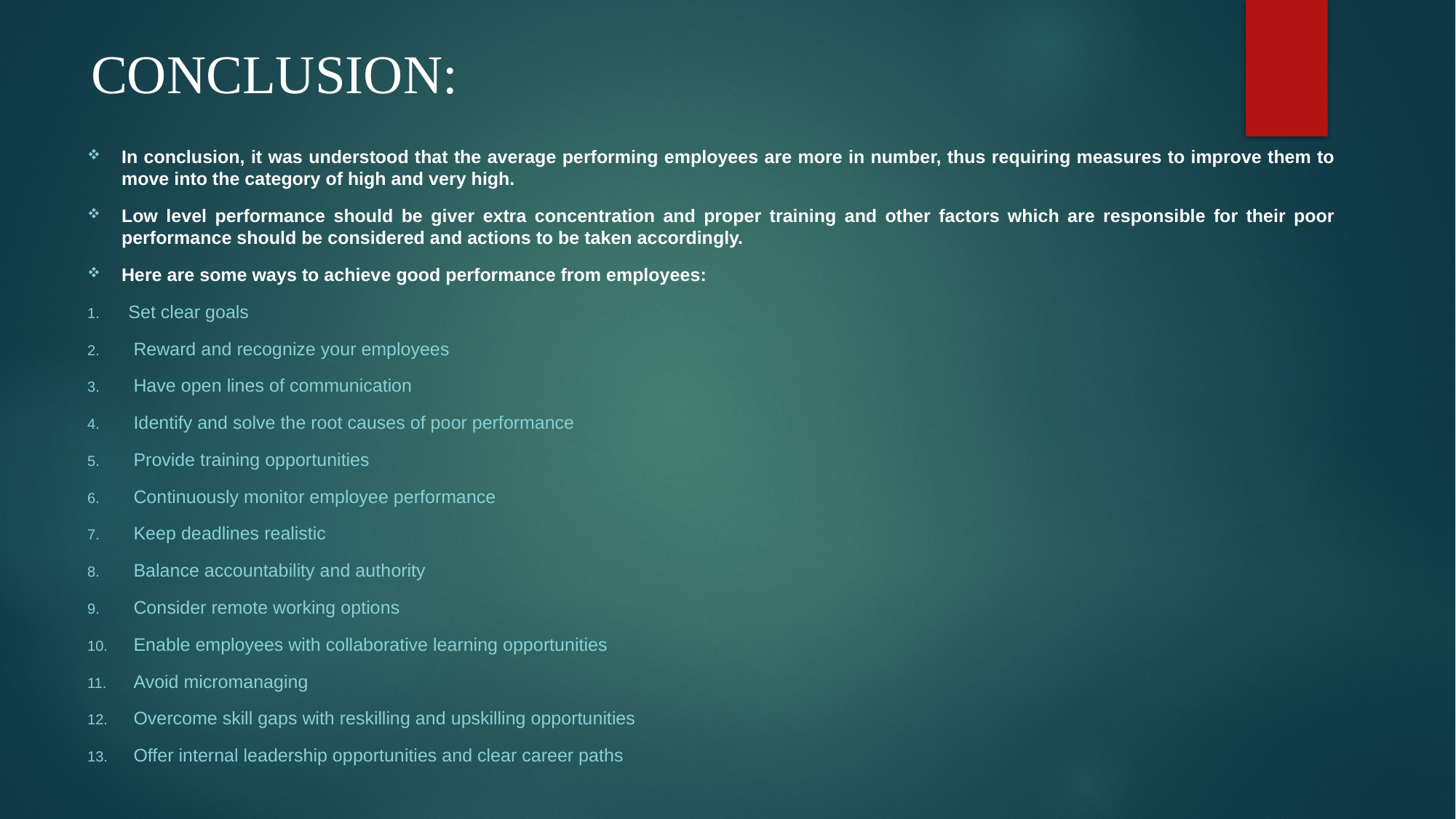

# CONCLUSION:
In conclusion, it was understood that the average performing employees are more in number, thus requiring measures to improve them to move into the category of high and very high.
Low level performance should be giver extra concentration and proper training and other factors which are responsible for their poor performance should be considered and actions to be taken accordingly.
Here are some ways to achieve good performance from employees:
Set clear goals
 Reward and recognize your employees
 Have open lines of communication
 Identify and solve the root causes of poor performance
 Provide training opportunities
 Continuously monitor employee performance
 Keep deadlines realistic
 Balance accountability and authority
 Consider remote working options
 Enable employees with collaborative learning opportunities
 Avoid micromanaging
 Overcome skill gaps with reskilling and upskilling opportunities
 Offer internal leadership opportunities and clear career paths